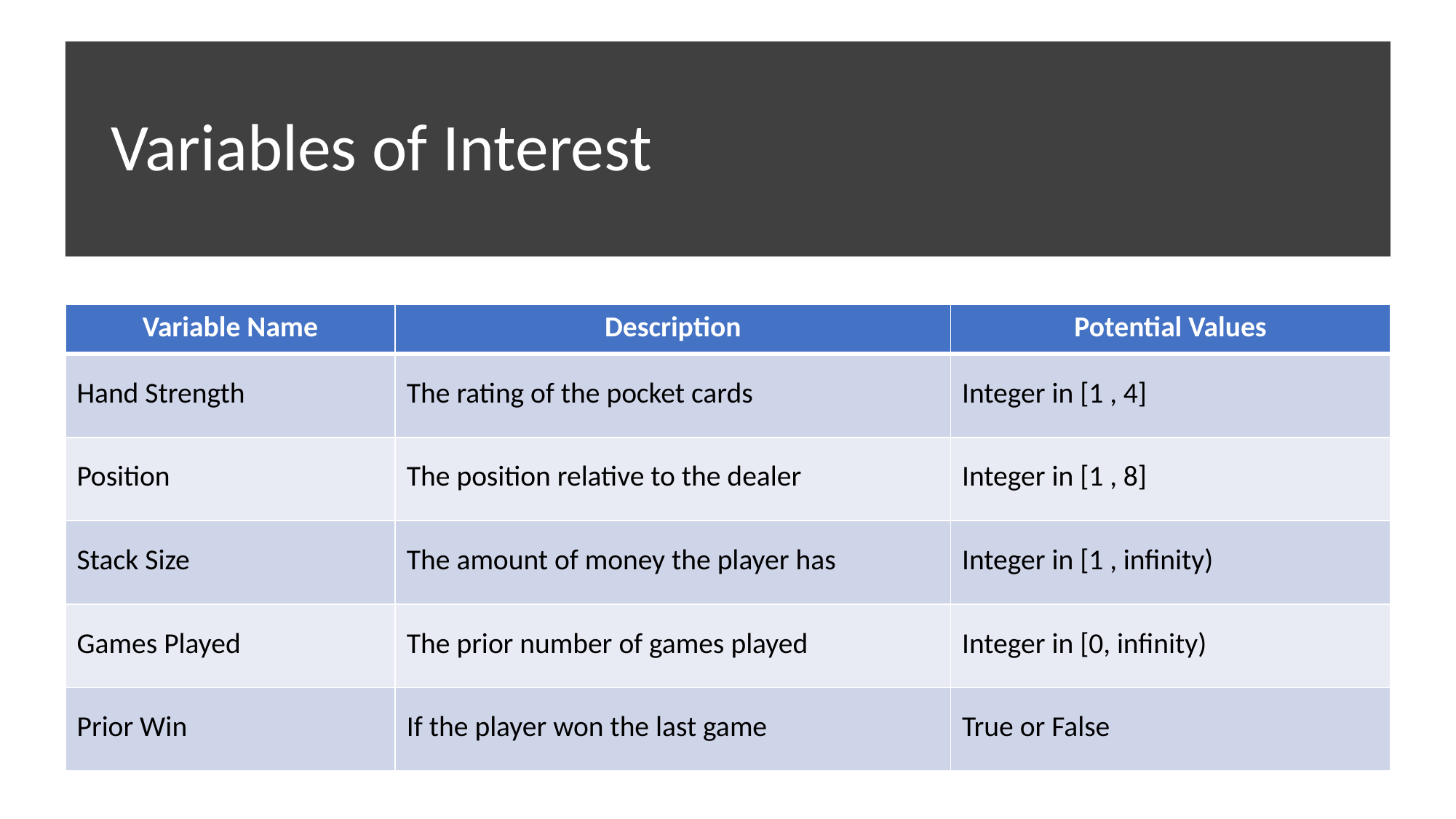

# Variables of Interest
| Variable Name | Description | Potential Values |
| --- | --- | --- |
| Hand Strength | The rating of the pocket cards | Integer in [1 , 4] |
| Position | The position relative to the dealer | Integer in [1 , 8] |
| Stack Size | The amount of money the player has | Integer in [1 , infinity) |
| Games Played | The prior number of games played | Integer in [0, infinity) |
| Prior Win | If the player won the last game | True or False |